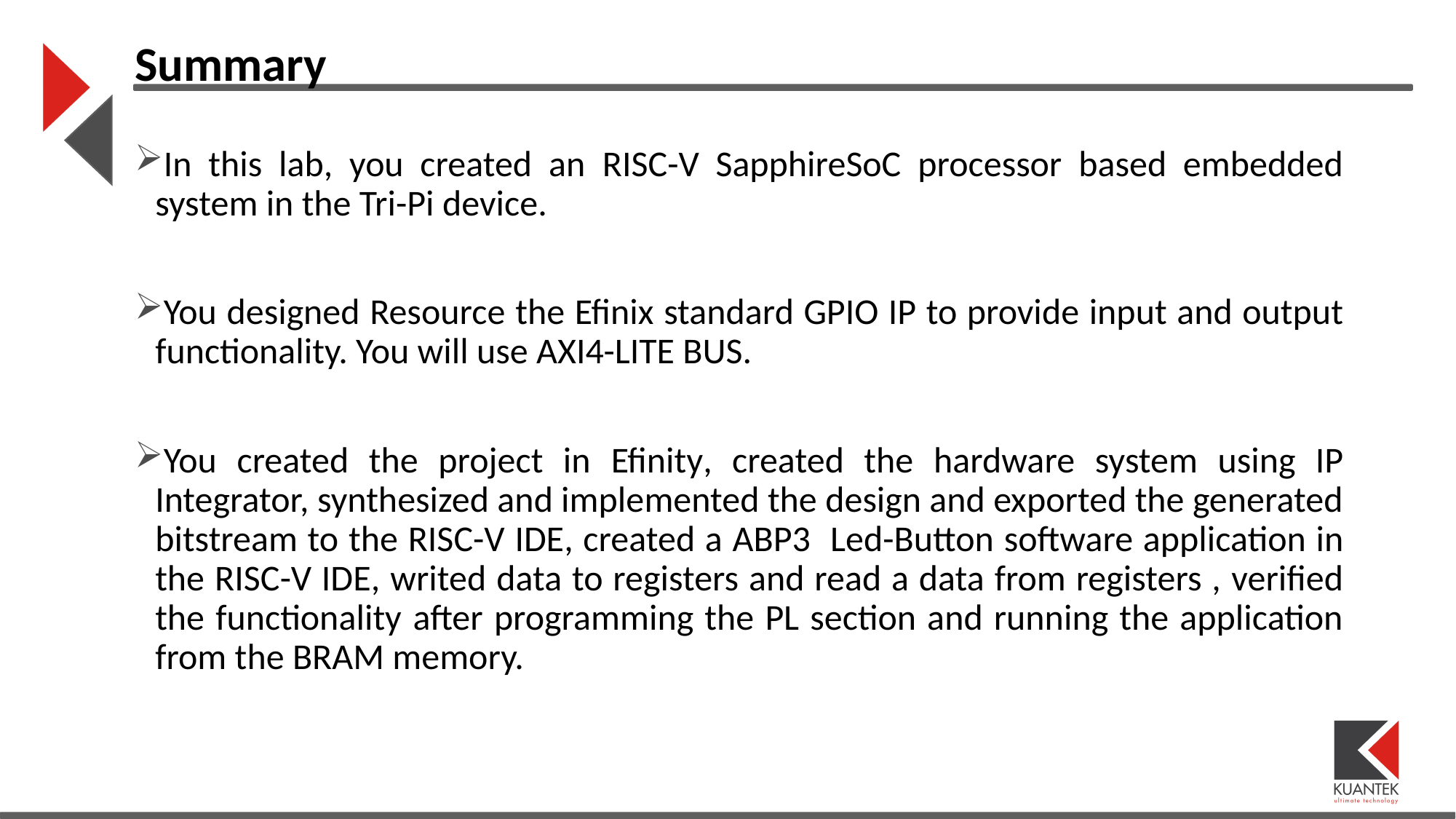

Summary
In this lab, you created an RISC-V SapphireSoC processor based embedded system in the Tri-Pi device.

You designed Resource the Efinix standard GPIO IP to provide input and output functionality. You will use AXI4-LITE BUS.

You created the project in Efinity, created the hardware system using IP Integrator, synthesized and implemented the design and exported the generated bitstream to the RISC-V IDE, created a ABP3  Led-Button software application in the RISC-V IDE, writed data to registers and read a data from registers , verified the functionality after programming the PL section and running the application from the BRAM memory.